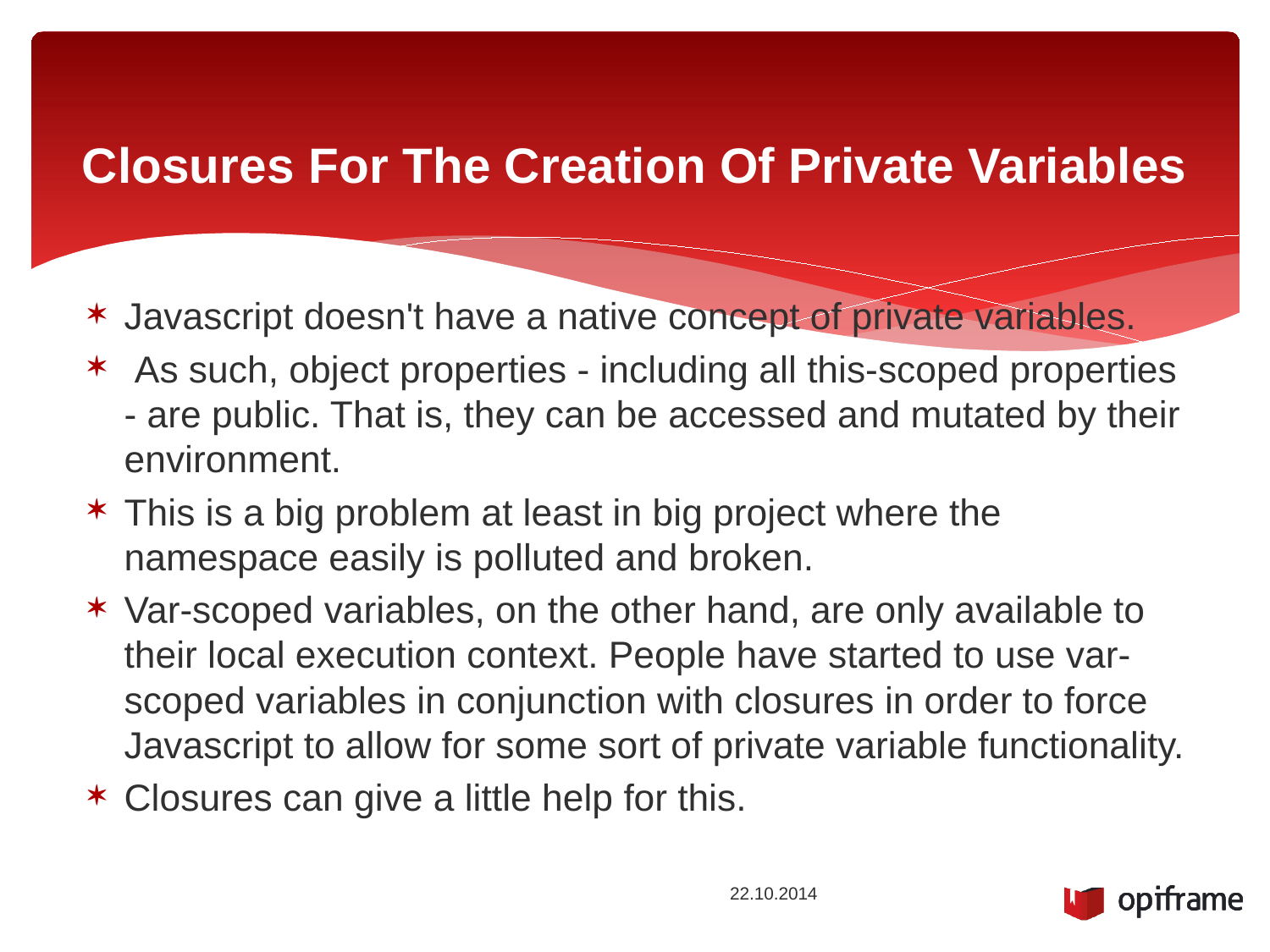

# Closures For The Creation Of Private Variables
Javascript doesn't have a native concept of private variables.
 As such, object properties - including all this-scoped properties - are public. That is, they can be accessed and mutated by their environment.
This is a big problem at least in big project where the namespace easily is polluted and broken.
Var-scoped variables, on the other hand, are only available to their local execution context. People have started to use var-scoped variables in conjunction with closures in order to force Javascript to allow for some sort of private variable functionality.
Closures can give a little help for this.

22.10.2014